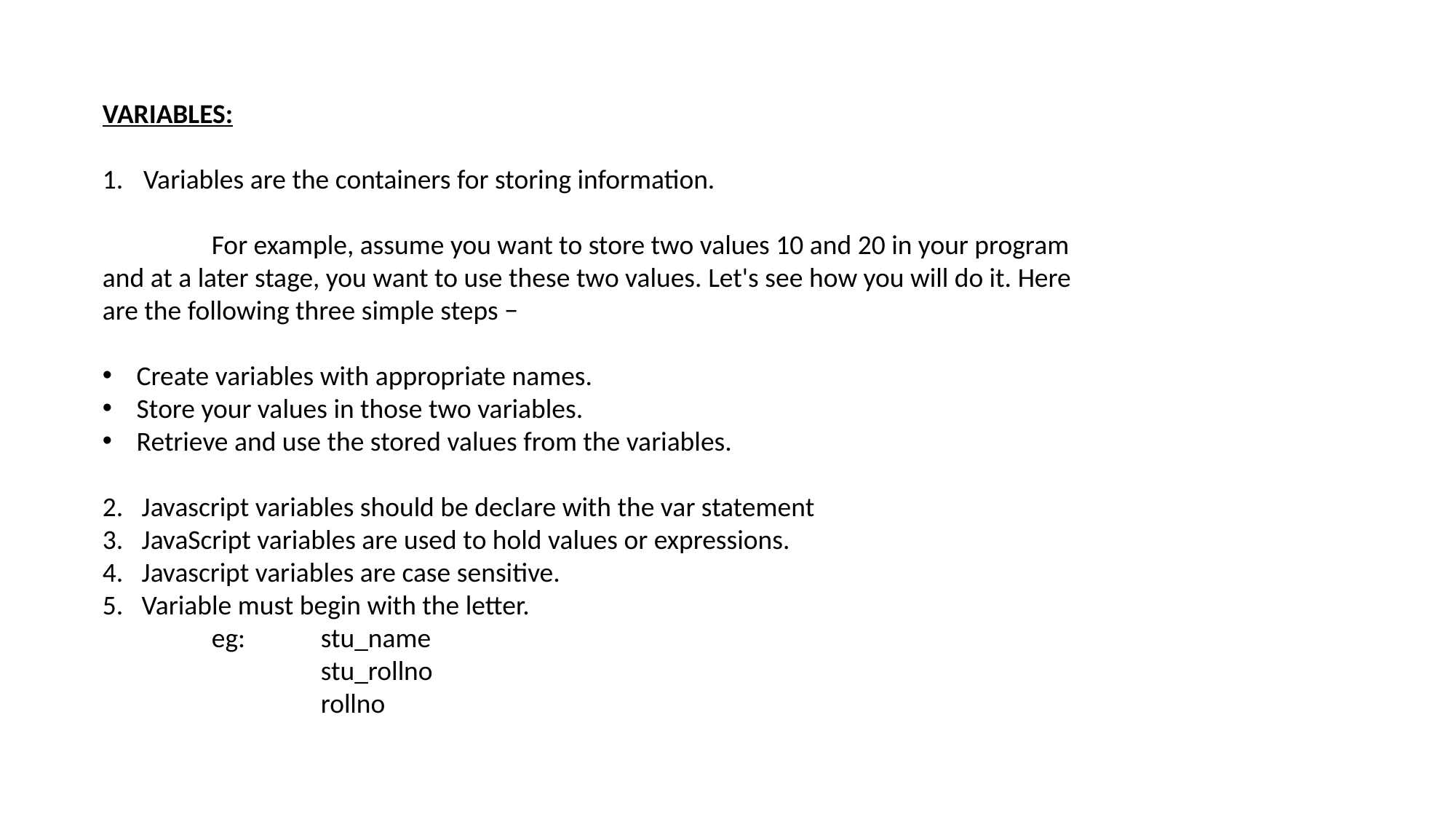

VARIABLES:

Variables are the containers for storing information.

	For example, assume you want to store two values 10 and 20 in your program and at a later stage, you want to use these two values. Let's see how you will do it. Here are the following three simple steps −

Create variables with appropriate names.
Store your values in those two variables.
Retrieve and use the stored values from the variables.

2.   Javascript variables should be declare with the var statement
3.   JavaScript variables are used to hold values or expressions.
4.   Javascript variables are case sensitive.
5.   Variable must begin with the letter.
	eg:	stu_name
		stu_rollno
		rollno